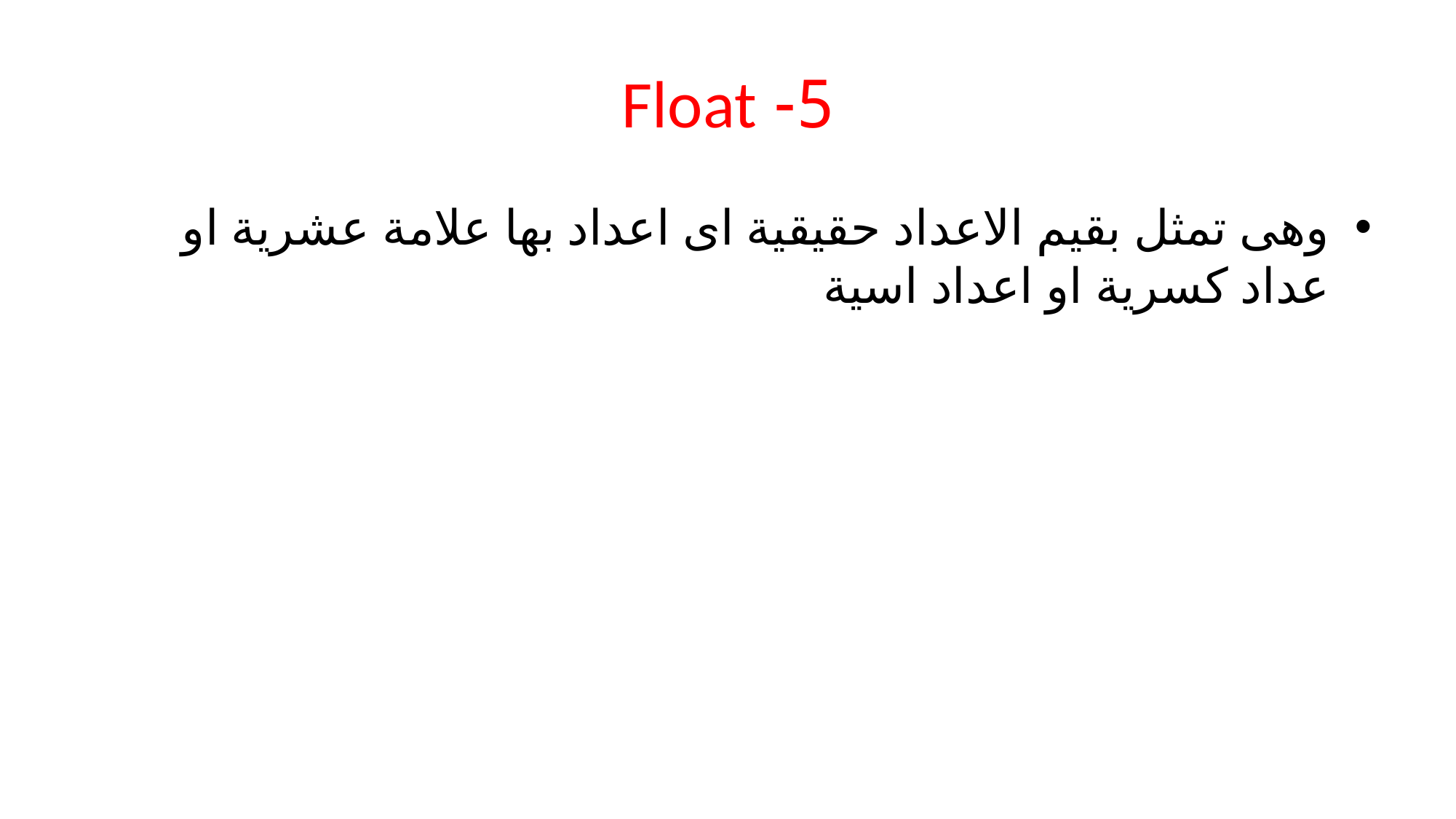

# 5- Float
وهى تمثل بقيم الاعداد حقيقية اى اعداد بها علامة عشرية او عداد كسرية او اعداد اسية